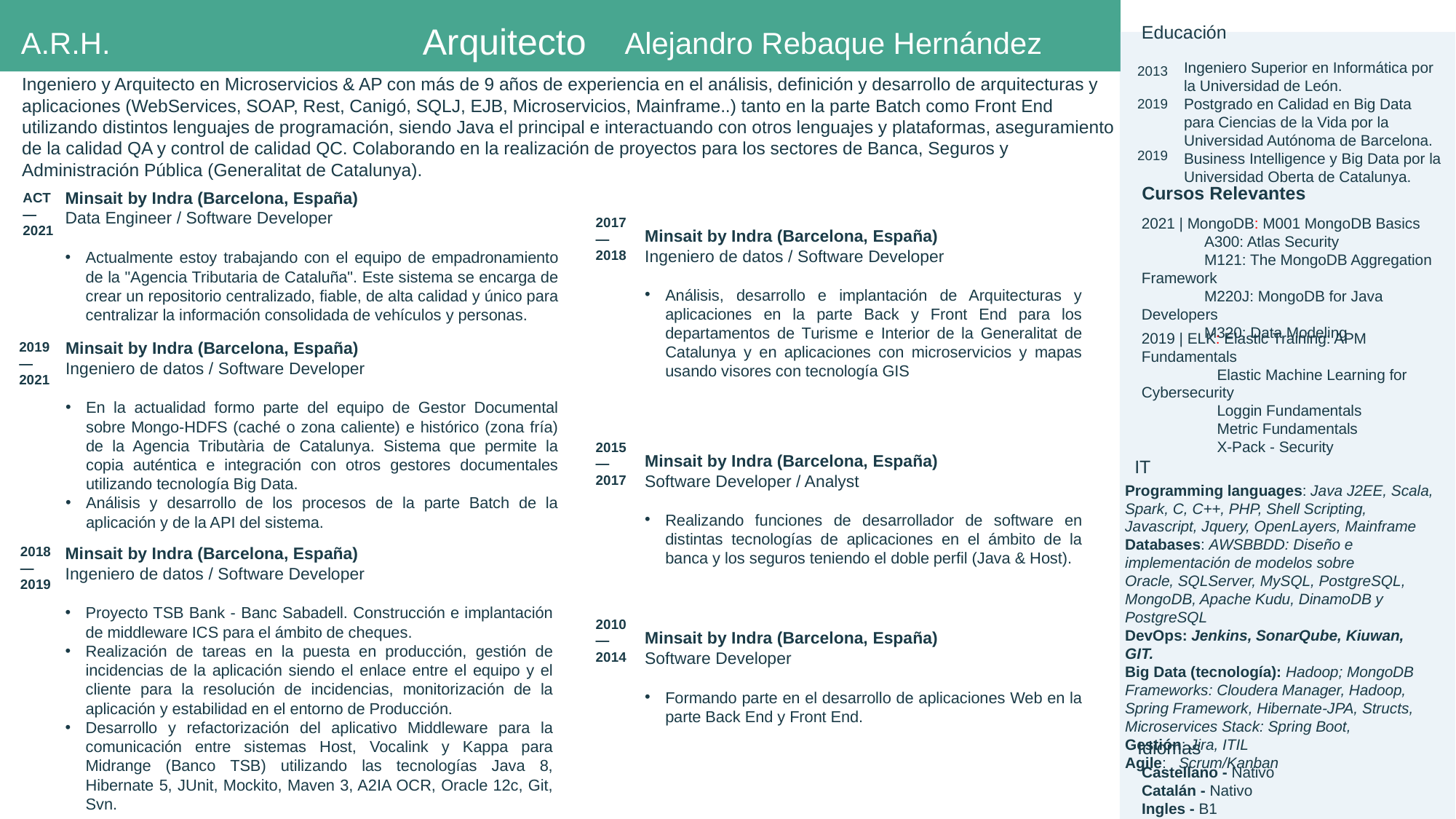

Arquitecto
Educación
A.R.H.
Alejandro Rebaque Hernández

2013
Ingeniero Superior en Informática por la Universidad de León.
Postgrado en Calidad en Big Data para Ciencias de la Vida por la Universidad Autónoma de Barcelona.
Business Intelligence y Big Data por la Universidad Oberta de Catalunya.
Ingeniero y Arquitecto en Microservicios & AP con más de 9 años de experiencia en el análisis, definición y desarrollo de arquitecturas y aplicaciones (WebServices, SOAP, Rest, Canigó, SQLJ, EJB, Microservicios, Mainframe..) tanto en la parte Batch como Front End utilizando distintos lenguajes de programación, siendo Java el principal e interactuando con otros lenguajes y plataformas, aseguramiento de la calidad QA y control de calidad QC. Colaborando en la realización de proyectos para los sectores de Banca, Seguros y Administración Pública (Generalitat de Catalunya).
2019

2019

Cursos Relevantes
Minsait by Indra (Barcelona, España)
Data Engineer / Software Developer

Actualmente estoy trabajando con el equipo de empadronamiento de la "Agencia Tributaria de Cataluña". Este sistema se encarga de crear un repositorio centralizado, fiable, de alta calidad y único para centralizar la información consolidada de vehículos y personas.
ACT
—
2021

2017
—
2018
2021 | MongoDB: M001 MongoDB Basics
               A300: Atlas Security
               M121: The MongoDB Aggregation Framework
               M220J: MongoDB for Java Developers
               M320: Data Modeling
Minsait by Indra (Barcelona, España)
Ingeniero de datos / Software Developer

Análisis, desarrollo e implantación de Arquitecturas y aplicaciones en la parte Back y Front End para los departamentos de Turisme e Interior de la Generalitat de Catalunya y en aplicaciones con microservicios y mapas usando visores con tecnología GIS
2019 | ELK: Elastic Training: APM Fundamentals
                  Elastic Machine Learning for Cybersecurity
                  Loggin Fundamentals
                  Metric Fundamentals
                  X-Pack - Security
Minsait by Indra (Barcelona, España)
Ingeniero de datos / Software Developer

En la actualidad formo parte del equipo de Gestor Documental sobre Mongo-HDFS (caché o zona caliente) e histórico (zona fría) de la Agencia Tributària de Catalunya. Sistema que permite la copia auténtica e integración con otros gestores documentales utilizando tecnología Big Data.
Análisis y desarrollo de los procesos de la parte Batch de la aplicación y de la API del sistema.
2019
—
2021

2015
—
2017
Minsait by Indra (Barcelona, España)
Software Developer / Analyst

Realizando funciones de desarrollador de software en distintas tecnologías de aplicaciones en el ámbito de la banca y los seguros teniendo el doble perfil (Java & Host).
IT
Programming languages: Java J2EE, Scala, Spark, C, C++, PHP, Shell Scripting, Javascript, Jquery, OpenLayers, Mainframe
Databases: AWSBBDD: Diseño e implementación de modelos sobre
Oracle, SQLServer, MySQL, PostgreSQL, MongoDB, Apache Kudu, DinamoDB y PostgreSQL
DevOps: Jenkins, SonarQube, Kiuwan, GIT.
Big Data (tecnología): Hadoop; MongoDB
Frameworks: Cloudera Manager, Hadoop, Spring Framework, Hibernate-JPA, Structs, Microservices Stack: Spring Boot,
Gestión: Jira, ITIL
Agile:   Scrum/Kanban
2018
—
2019
Minsait by Indra (Barcelona, España)
Ingeniero de datos / Software Developer

Proyecto TSB Bank - Banc Sabadell. Construcción e implantación de middleware ICS para el ámbito de cheques.
Realización de tareas en la puesta en producción, gestión de incidencias de la aplicación siendo el enlace entre el equipo y el cliente para la resolución de incidencias, monitorización de la aplicación y estabilidad en el entorno de Producción.
Desarrollo y refactorización del aplicativo Middleware para la comunicación entre sistemas Host, Vocalink y Kappa para Midrange (Banco TSB) utilizando las tecnologías Java 8, Hibernate 5, JUnit, Mockito, Maven 3, A2IA OCR, Oracle 12c, Git, Svn.
2010
—
2014
Minsait by Indra (Barcelona, España)
Software Developer

Formando parte en el desarrollo de aplicaciones Web en la parte Back End y Front End.
Idiomas
Castellano - Nativo
Catalán - Nativo
Ingles - B1